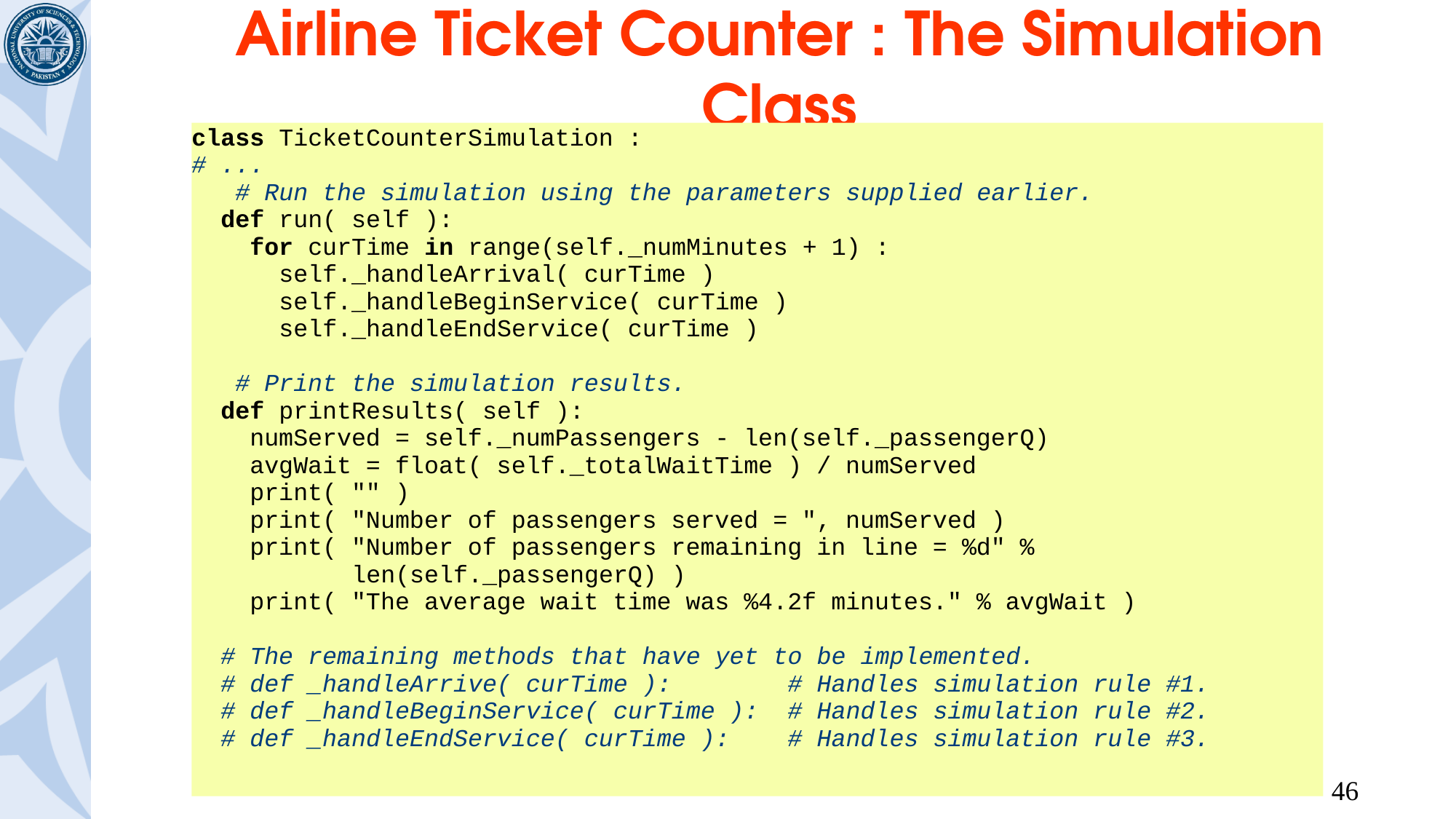

# Airline Ticket Counter : The Simulation Class
class TicketCounterSimulation :
# ...
   # Run the simulation using the parameters supplied earlier.
  def run( self ):
    for curTime in range(self._numMinutes + 1) :
      self._handleArrival( curTime )
      self._handleBeginService( curTime )
      self._handleEndService( curTime )

   # Print the simulation results.
  def printResults( self ):
    numServed = self._numPassengers - len(self._passengerQ)
    avgWait = float( self._totalWaitTime ) / numServed
    print( "" )
    print( "Number of passengers served = ", numServed )
    print( "Number of passengers remaining in line = %d" %
           len(self._passengerQ) )
    print( "The average wait time was %4.2f minutes." % avgWait )

  # The remaining methods that have yet to be implemented.
  # def _handleArrive( curTime ):        # Handles simulation rule #1.
  # def _handleBeginService( curTime ):  # Handles simulation rule #2.
  # def _handleEndService( curTime ):    # Handles simulation rule #3.
46